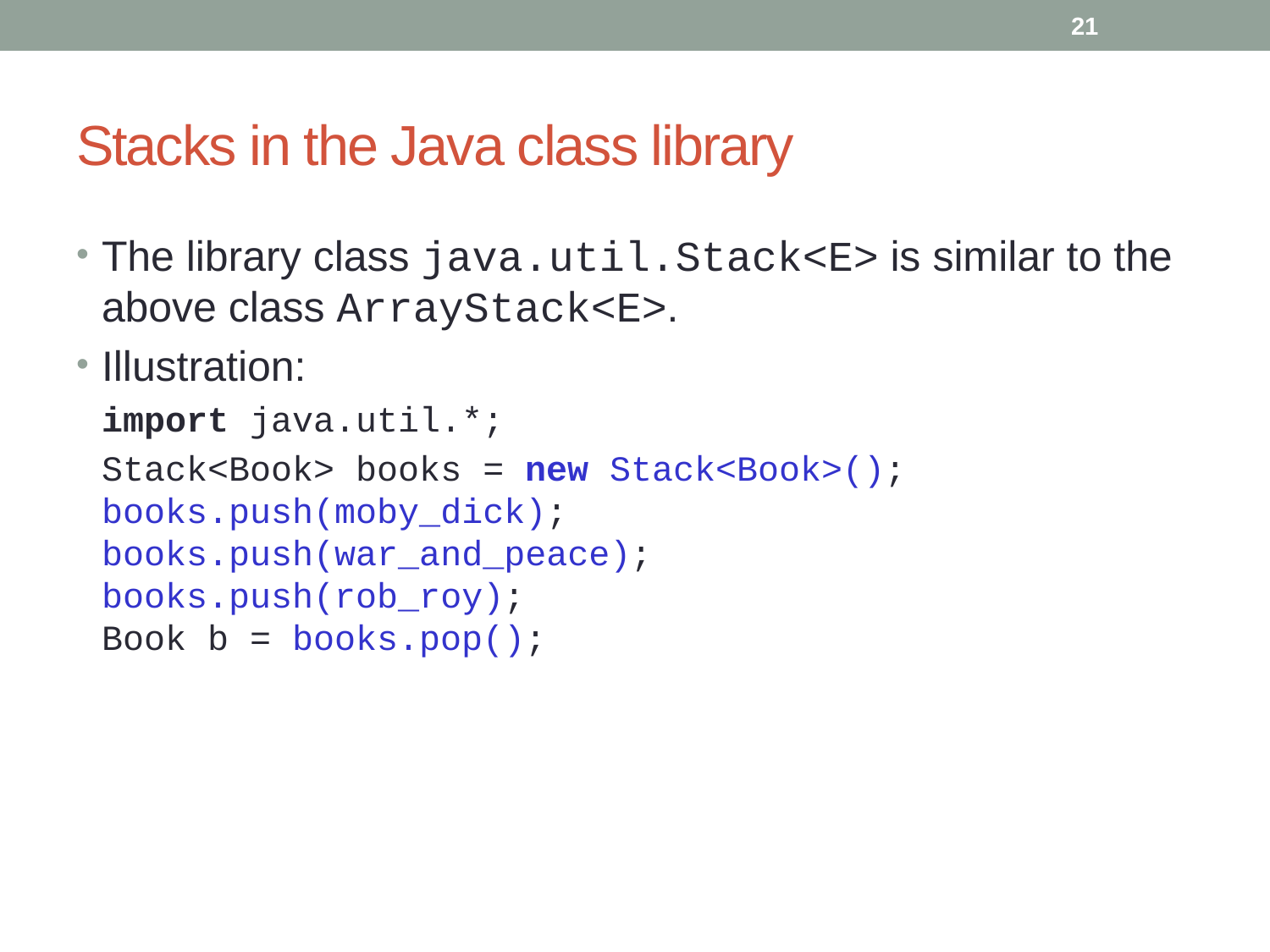

21
# Stacks in the Java class library
The library class java.util.Stack<E> is similar to the above class ArrayStack<E>.
Illustration:
	import java.util.*;
	Stack<Book> books = new Stack<Book>();
books.push(moby_dick);
books.push(war_and_peace);
books.push(rob_roy);
Book b = books.pop();